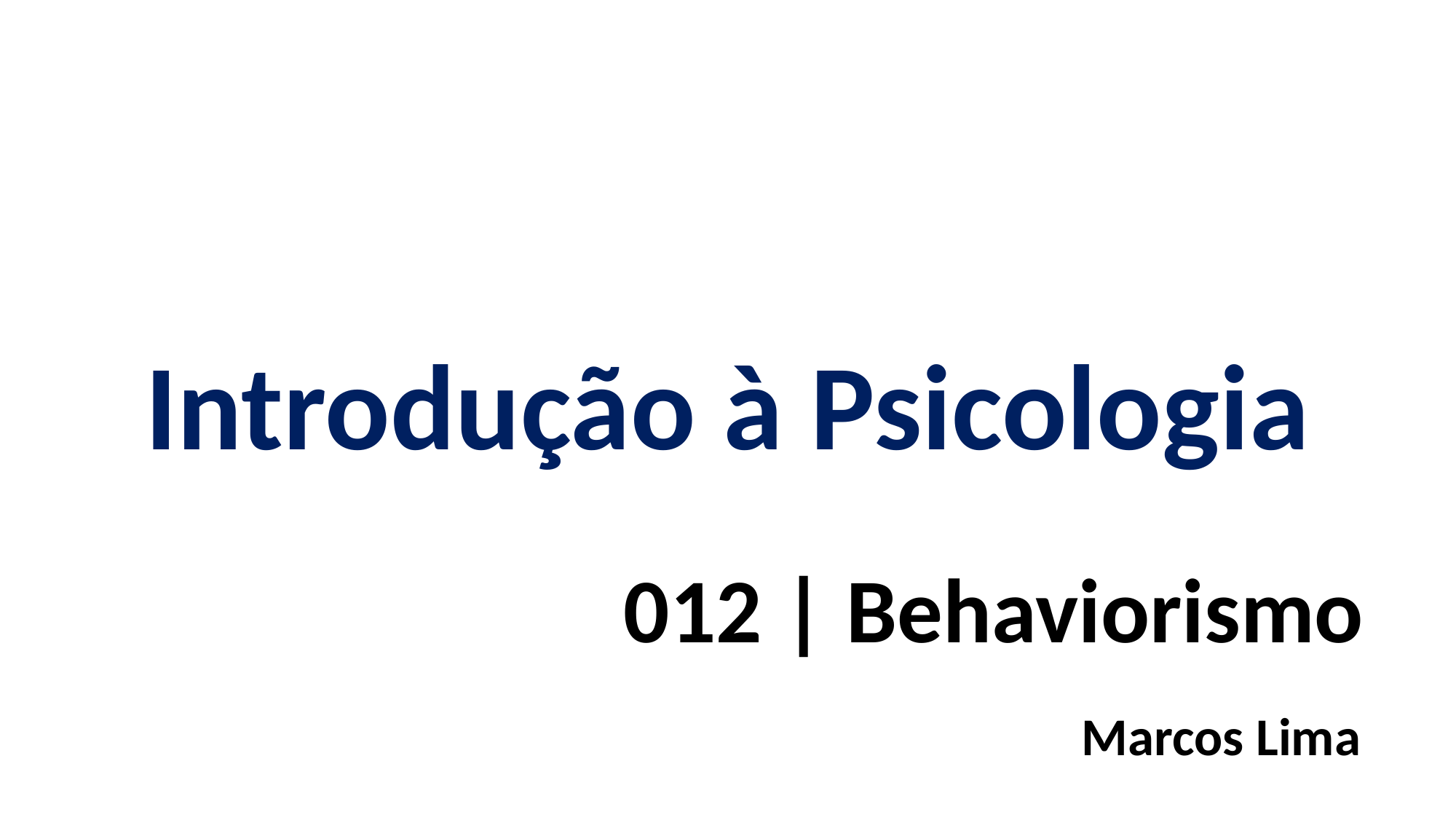

Introdução à Psicologia
012 | Behaviorismo
Marcos Lima